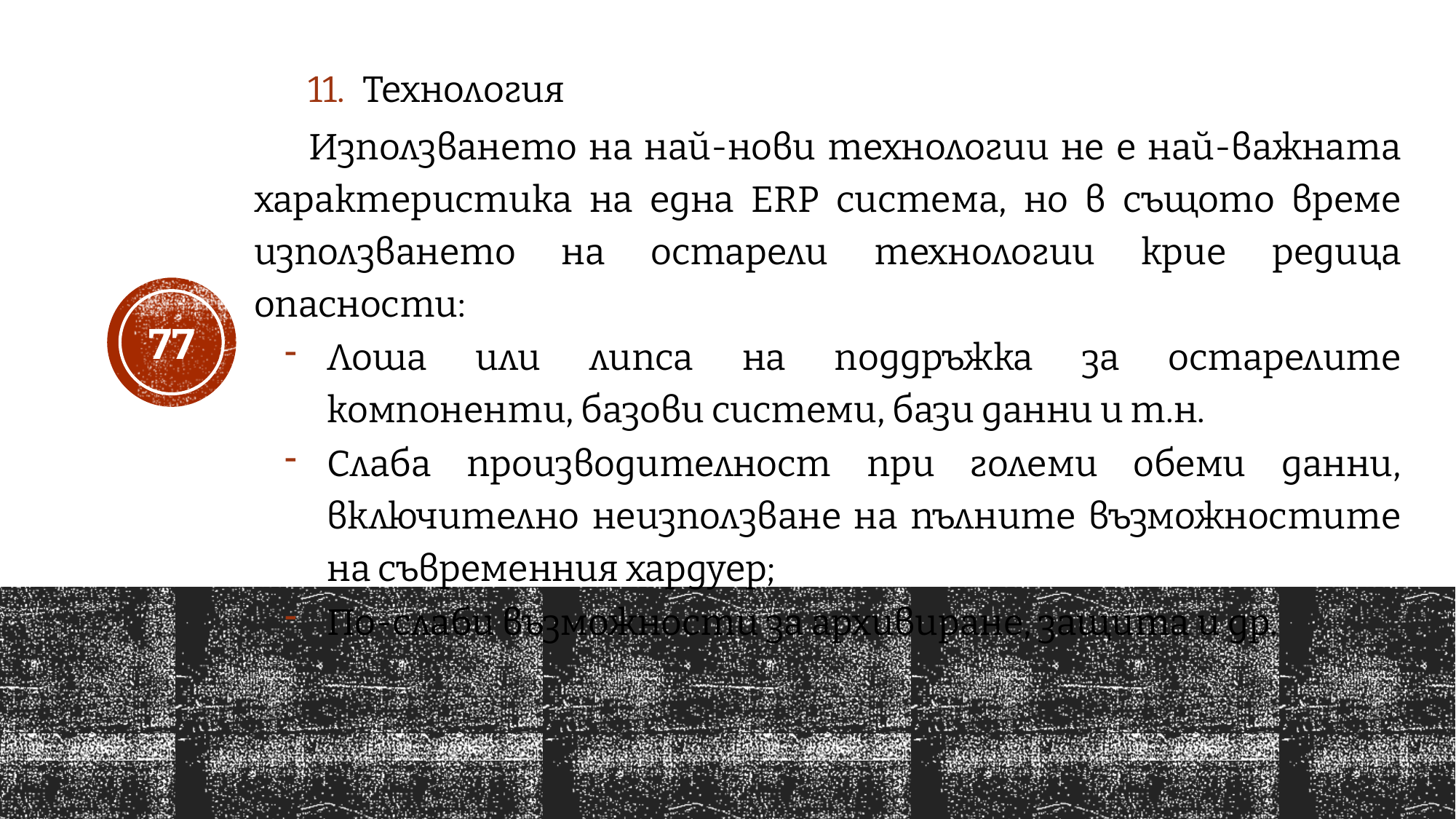

Технология
Използването на най-нови технологии не е най-важната характеристика на една ERP система, но в същото време използването на остарели технологии крие редица опасности:
Лоша или липса на поддръжка за остарелите компоненти, базови системи, бази данни и т.н.
Слаба производителност при големи обеми данни, включително неизползване на пълните възможностите на съвременния хардуер;
По-слаби възможности за архивиране, защита и др.
77